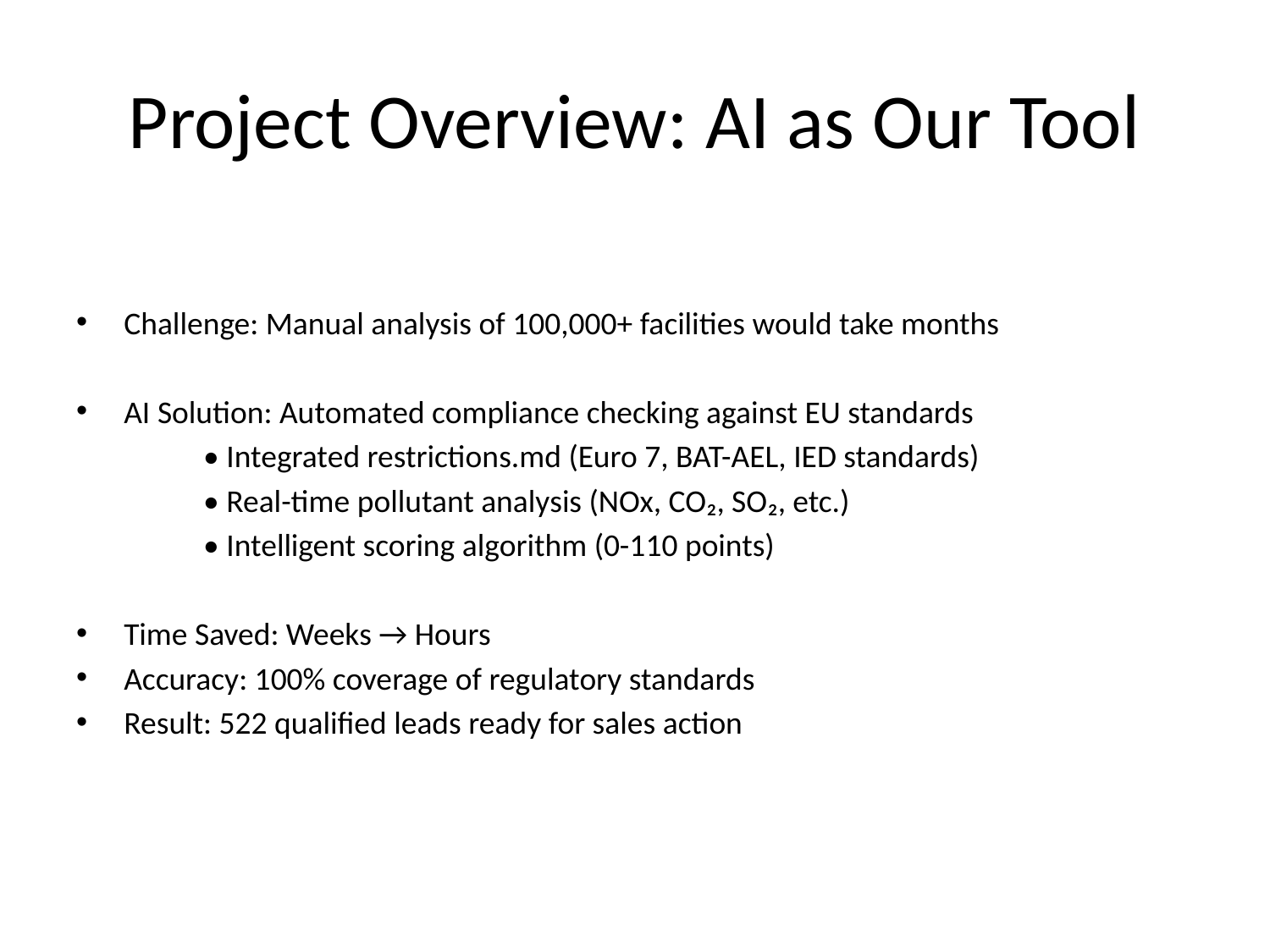

# Project Overview: AI as Our Tool

Challenge: Manual analysis of 100,000+ facilities would take months

AI Solution: Automated compliance checking against EU standards
	• Integrated restrictions.md (Euro 7, BAT-AEL, IED standards)
	• Real-time pollutant analysis (NOx, CO₂, SO₂, etc.)
	• Intelligent scoring algorithm (0-110 points)

Time Saved: Weeks → Hours
Accuracy: 100% coverage of regulatory standards
Result: 522 qualified leads ready for sales action